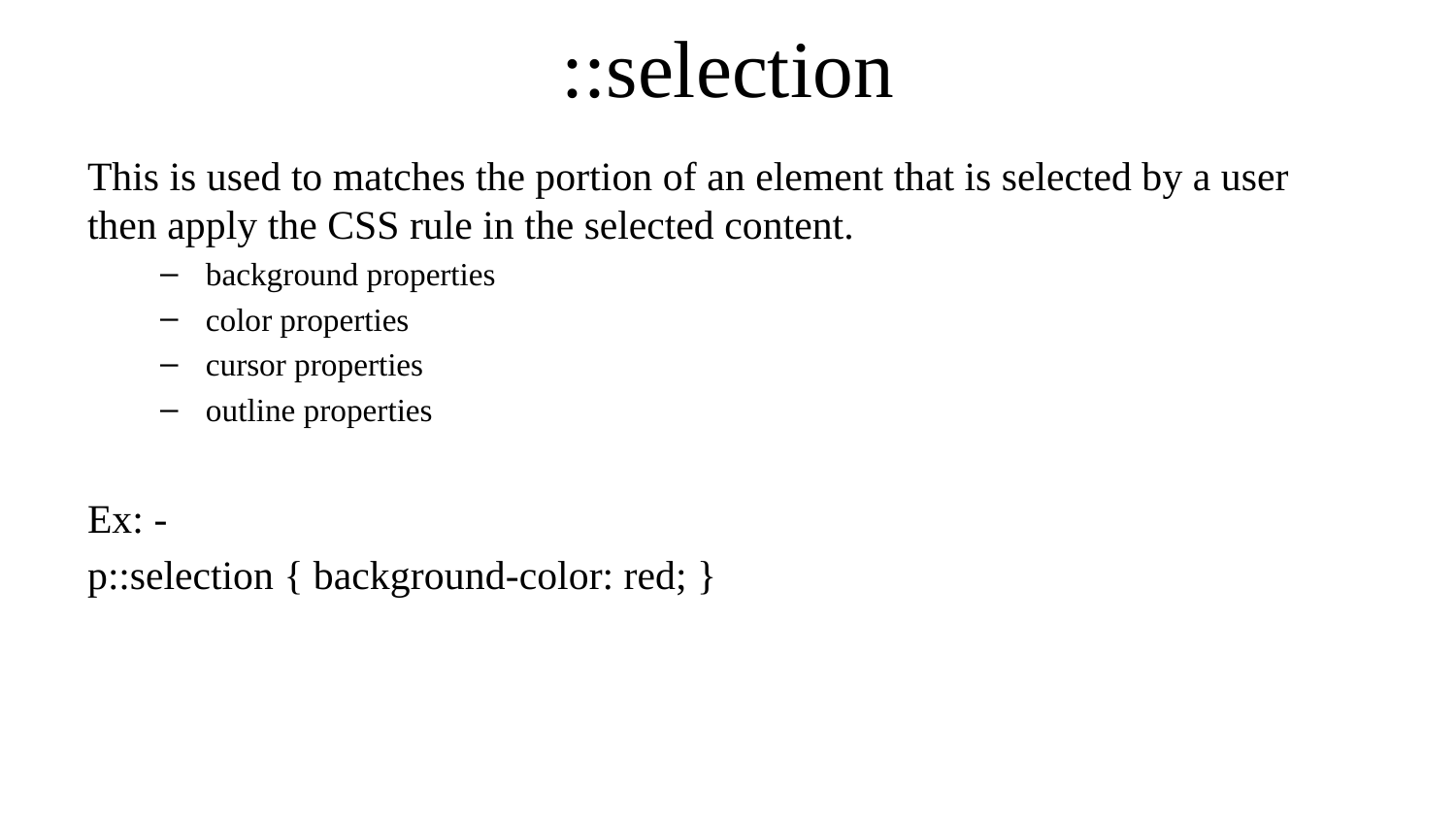

# ::selection
This is used to matches the portion of an element that is selected by a user then apply the CSS rule in the selected content.
background properties
color properties
cursor properties
outline properties

Ex: -
p::selection { background-color: red; }